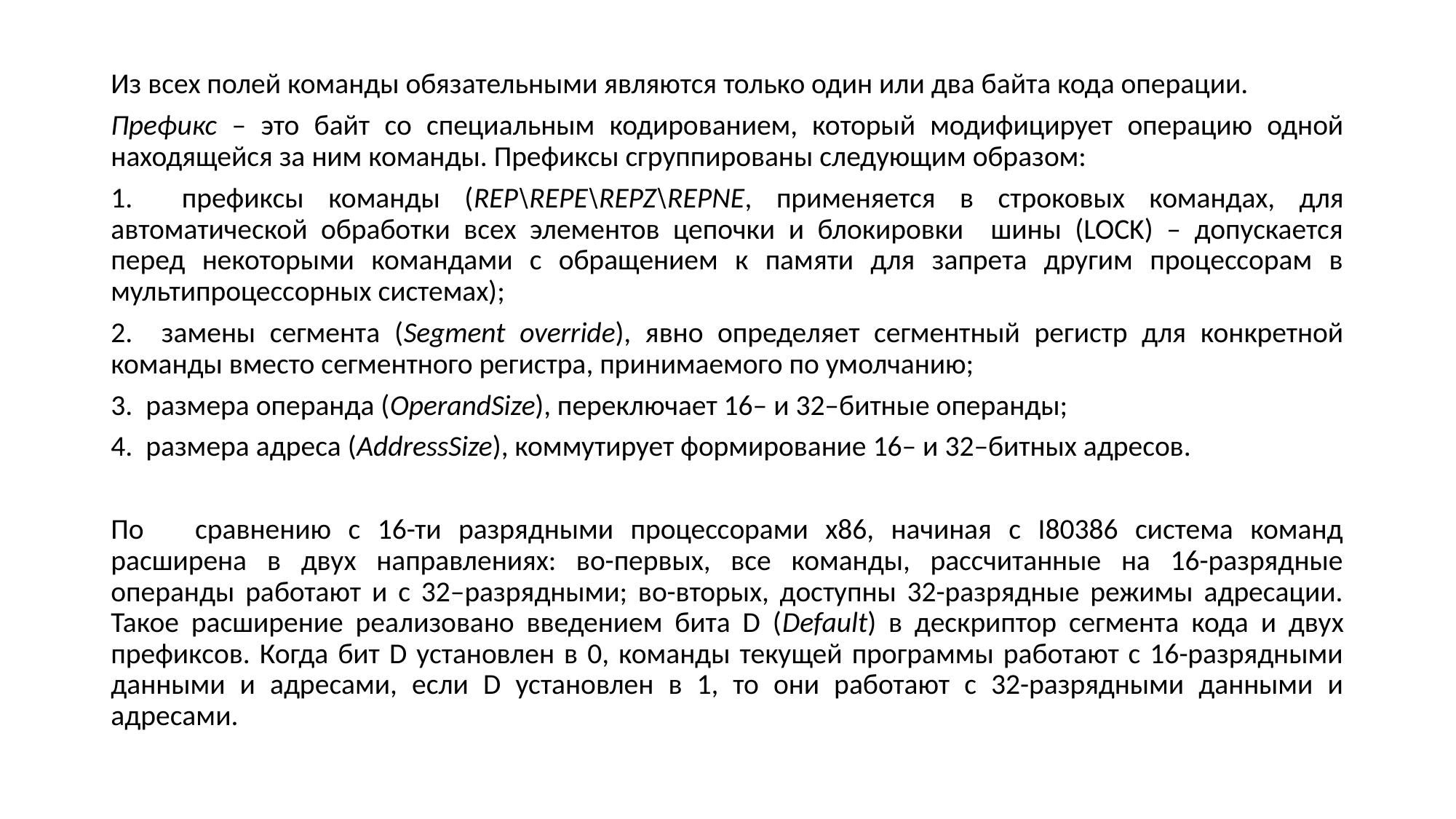

Из всех полей команды обязательными являются только один или два байта кода операции.
Префикс – это байт со специальным кодированием, который модифицирует операцию одной находящейся за ним команды. Префиксы сгруппированы следующим образом:
1.  префиксы команды (REP\REPE\REPZ\REPNE, применяется в строковых командах, для автоматической обработки всех элементов цепочки и блокировки  шины (LOCK) – допускается перед некоторыми командами с обращением к памяти для запрета другим процессорам в мультипроцессорных системах);
2.  замены сегмента (Segment override), явно определяет сегментный регистр для конкретной команды вместо сегментного регистра, принимаемого по умолчанию;
3.  размера операнда (OperandSize), переключает 16– и 32–битные операнды;
4.  размера адреса (AddressSize), коммутирует формирование 16– и 32–битных адресов.

По   сравнению с 16-ти разрядными процессорами х86, начиная с I80386 система команд расширена в двух направлениях: во-первых, все команды, рассчитанные на 16-разрядные операнды работают и с 32–разрядными; во-вторых, доступны 32-разрядные режимы адресации. Такое расширение реализовано введением бита D (Default) в дескриптор сегмента кода и двух префиксов. Когда бит D установлен в 0, команды текущей программы работают с 16-разрядными данными и адресами, если D установлен в 1, то они работают с 32-разрядными данными и адресами.